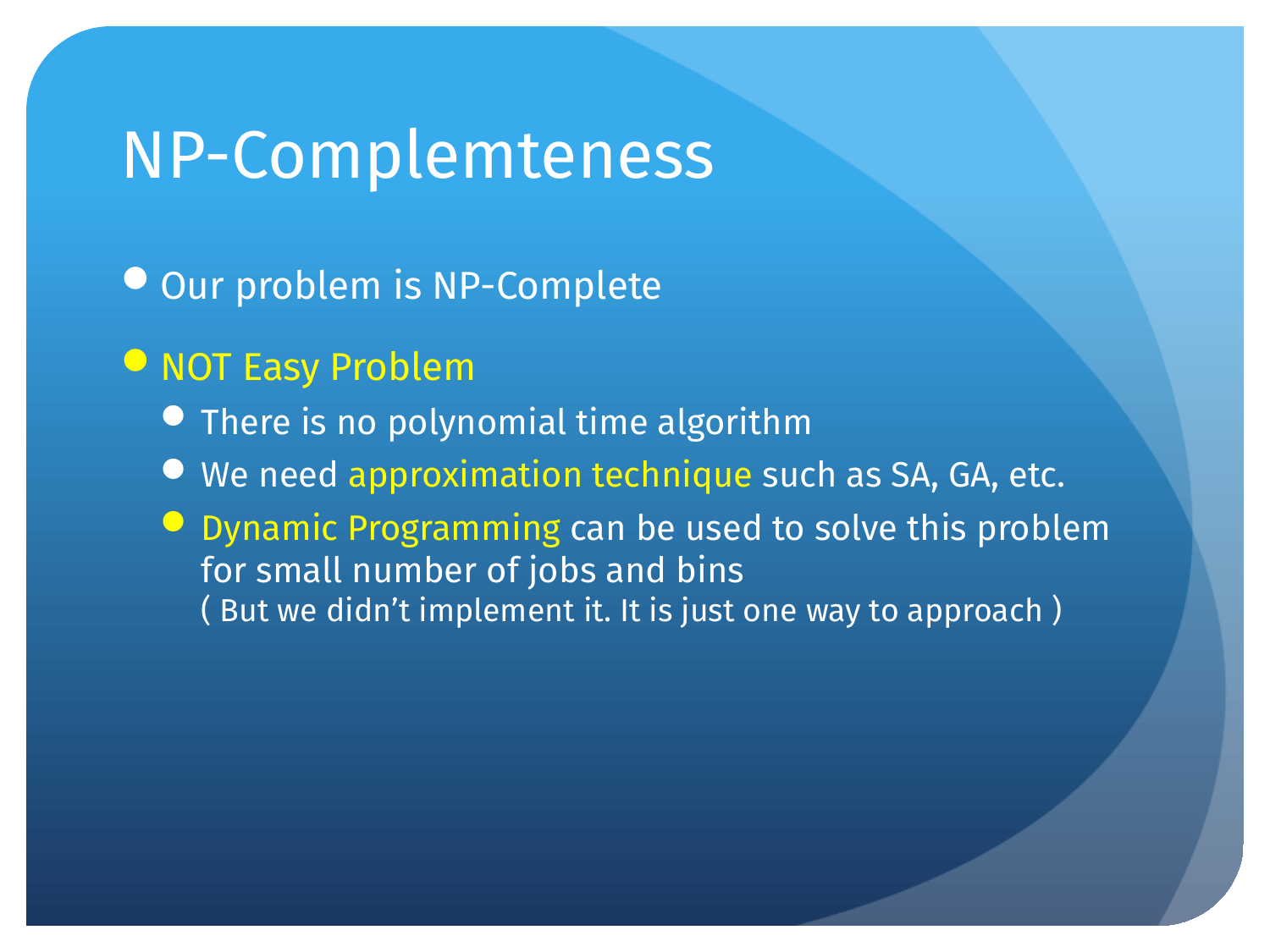

# NP-Complemteness
Our problem is NP-Complete
NOT Easy Problem
There is no polynomial time algorithm
We need approximation technique such as SA, GA, etc.
Dynamic Programming can be used to solve this problem for small number of jobs and bins
( But we didn’t implement it. It is just one way to approach )